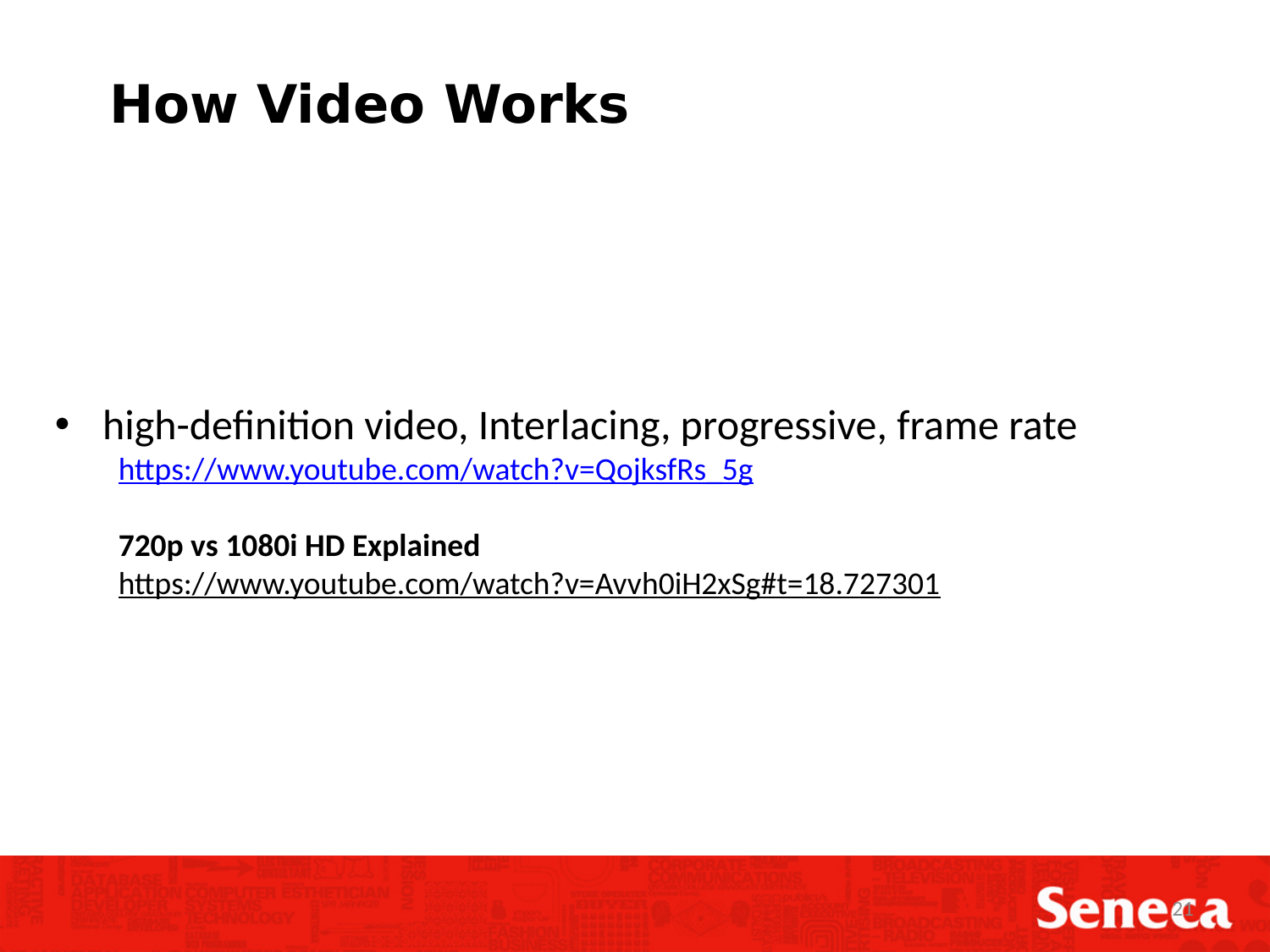

How Video Works
high-definition video, Interlacing, progressive, frame rate
https://www.youtube.com/watch?v=QojksfRs_5g

720p vs 1080i HD Explained
https://www.youtube.com/watch?v=Avvh0iH2xSg#t=18.727301
21